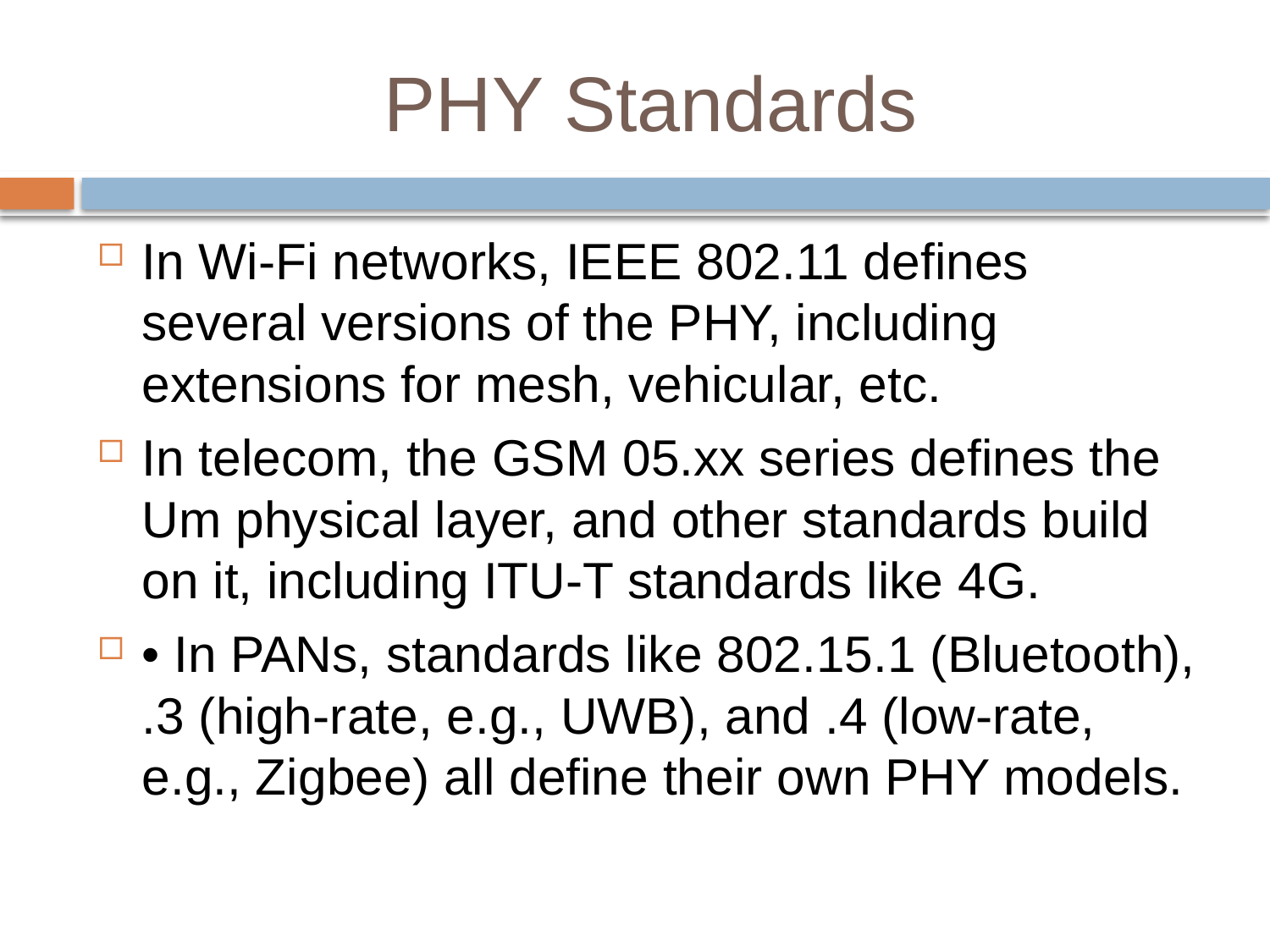

# PHY Standards
In Wi-Fi networks, IEEE 802.11 defines several versions of the PHY, including extensions for mesh, vehicular, etc.
In telecom, the GSM 05.xx series defines the Um physical layer, and other standards build on it, including ITU-T standards like 4G.
• In PANs, standards like 802.15.1 (Bluetooth), .3 (high-rate, e.g., UWB), and .4 (low-rate, e.g., Zigbee) all define their own PHY models.